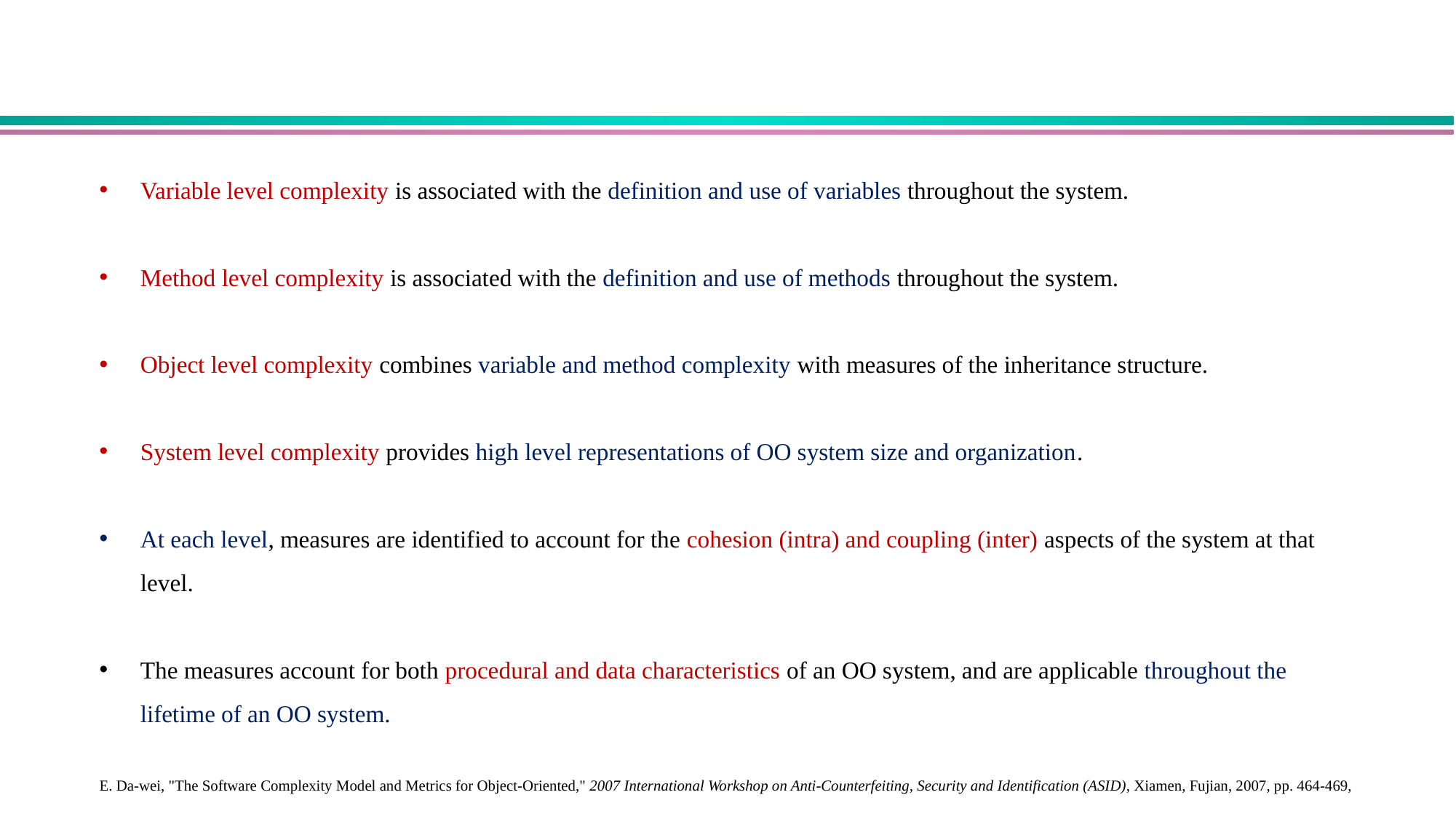

Variable level complexity is associated with the definition and use of variables throughout the system.

Method level complexity is associated with the definition and use of methods throughout the system.

Object level complexity combines variable and method complexity with measures of the inheritance structure.

System level complexity provides high level representations of OO system size and organization.

At each level, measures are identified to account for the cohesion (intra) and coupling (inter) aspects of the system at that level.

The measures account for both procedural and data characteristics of an OO system, and are applicable throughout the lifetime of an OO system.
E. Da-wei, "The Software Complexity Model and Metrics for Object-Oriented," 2007 International Workshop on Anti-Counterfeiting, Security and Identification (ASID), Xiamen, Fujian, 2007, pp. 464-469,